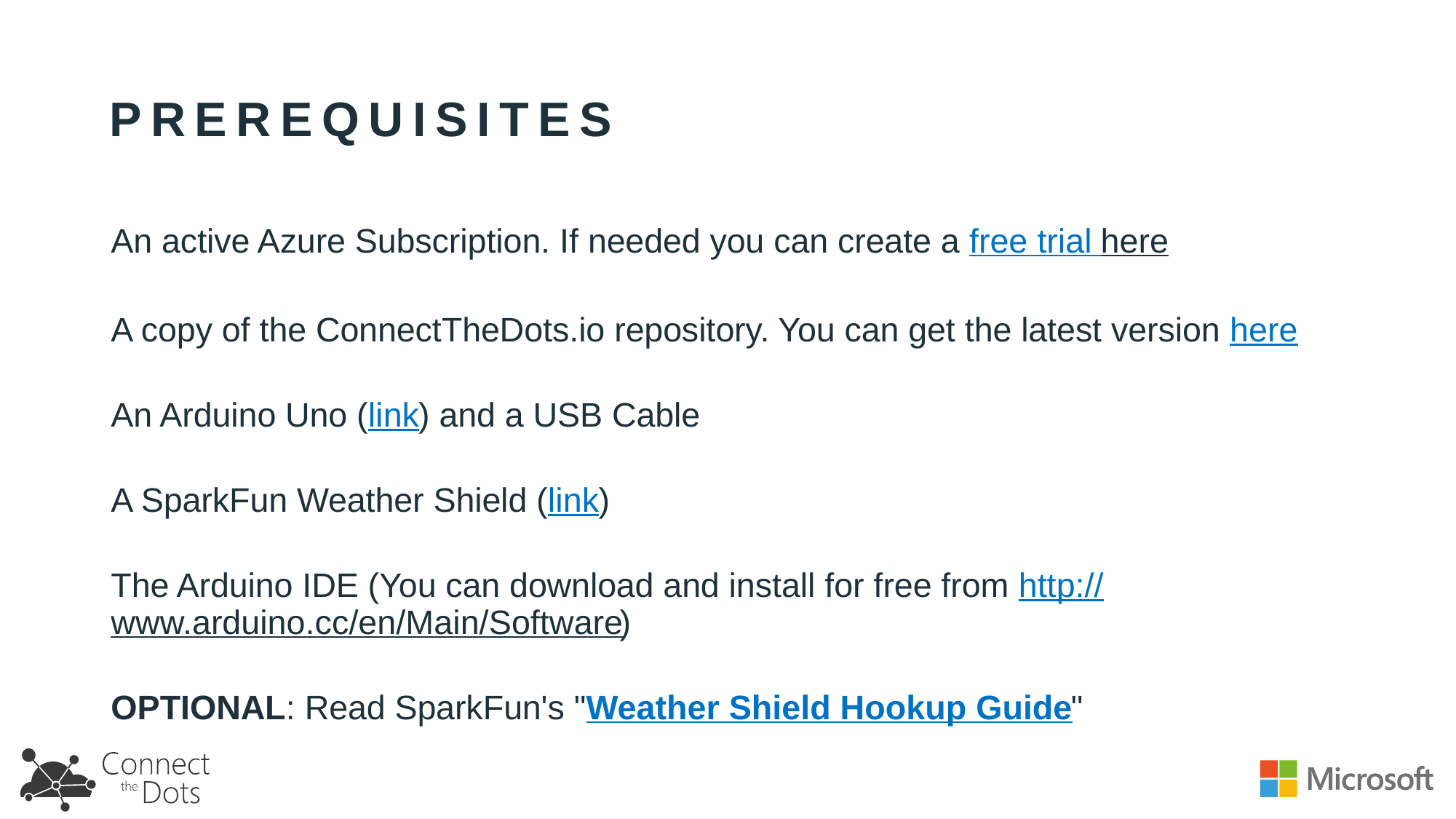

# PREREQUISITES
An active Azure Subscription. If needed you can create a free trial here
A copy of the ConnectTheDots.io repository. You can get the latest version here
An Arduino Uno (link) and a USB Cable
A SparkFun Weather Shield (link)
The Arduino IDE (You can download and install for free from http://www.arduino.cc/en/Main/Software)
OPTIONAL: Read SparkFun's "Weather Shield Hookup Guide"